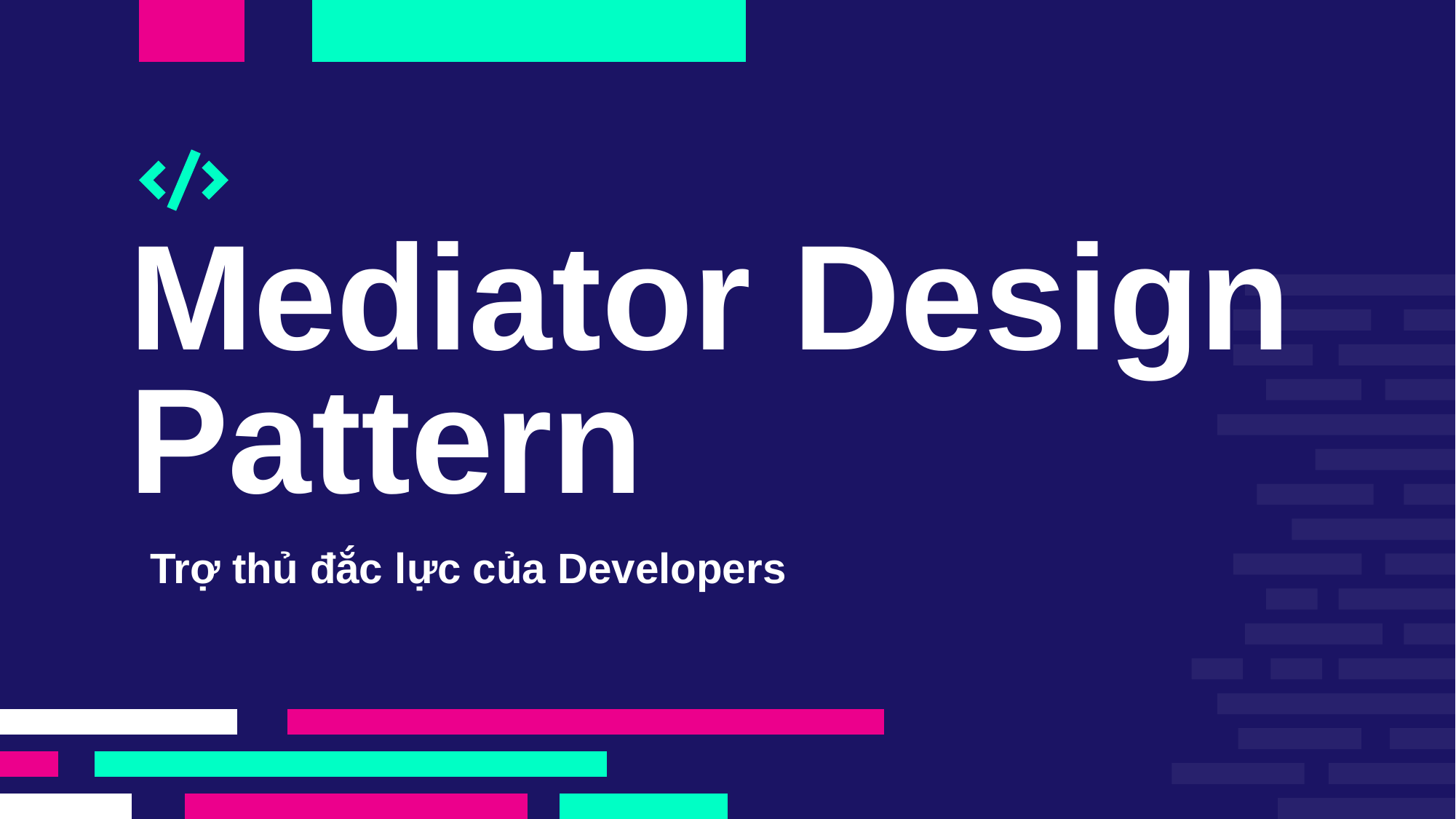

# Mediator Design Pattern
Trợ thủ đắc lực của Developers